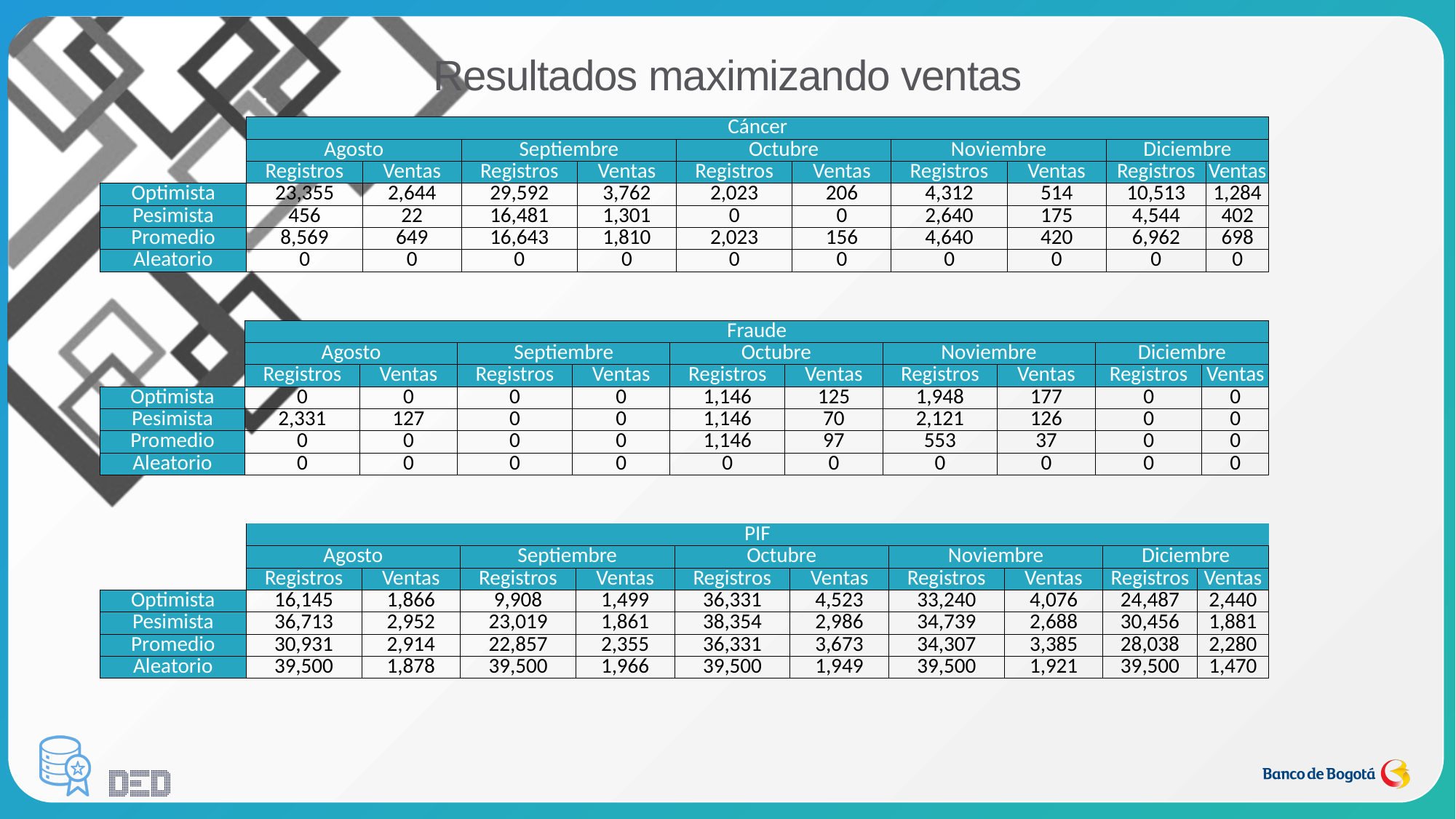

# Resultados maximizando ventas
|  | Cáncer |  |  |  |  |  |  |  |  |  |
| --- | --- | --- | --- | --- | --- | --- | --- | --- | --- | --- |
|  | Agosto |  | Septiembre |  | Octubre |  | Noviembre |  | Diciembre |  |
|  | Registros | Ventas | Registros | Ventas | Registros | Ventas | Registros | Ventas | Registros | Ventas |
| Optimista | 23,355 | 2,644 | 29,592 | 3,762 | 2,023 | 206 | 4,312 | 514 | 10,513 | 1,284 |
| Pesimista | 456 | 22 | 16,481 | 1,301 | 0 | 0 | 2,640 | 175 | 4,544 | 402 |
| Promedio | 8,569 | 649 | 16,643 | 1,810 | 2,023 | 156 | 4,640 | 420 | 6,962 | 698 |
| Aleatorio | 0 | 0 | 0 | 0 | 0 | 0 | 0 | 0 | 0 | 0 |
|  | Fraude |  |  |  |  |  |  |  |  |  |
| --- | --- | --- | --- | --- | --- | --- | --- | --- | --- | --- |
|  | Agosto |  | Septiembre |  | Octubre |  | Noviembre |  | Diciembre |  |
|  | Registros | Ventas | Registros | Ventas | Registros | Ventas | Registros | Ventas | Registros | Ventas |
| Optimista | 0 | 0 | 0 | 0 | 1,146 | 125 | 1,948 | 177 | 0 | 0 |
| Pesimista | 2,331 | 127 | 0 | 0 | 1,146 | 70 | 2,121 | 126 | 0 | 0 |
| Promedio | 0 | 0 | 0 | 0 | 1,146 | 97 | 553 | 37 | 0 | 0 |
| Aleatorio | 0 | 0 | 0 | 0 | 0 | 0 | 0 | 0 | 0 | 0 |
|  | PIF |  |  |  |  |  |  |  |  |  |
| --- | --- | --- | --- | --- | --- | --- | --- | --- | --- | --- |
|  | Agosto |  | Septiembre |  | Octubre |  | Noviembre |  | Diciembre |  |
|  | Registros | Ventas | Registros | Ventas | Registros | Ventas | Registros | Ventas | Registros | Ventas |
| Optimista | 16,145 | 1,866 | 9,908 | 1,499 | 36,331 | 4,523 | 33,240 | 4,076 | 24,487 | 2,440 |
| Pesimista | 36,713 | 2,952 | 23,019 | 1,861 | 38,354 | 2,986 | 34,739 | 2,688 | 30,456 | 1,881 |
| Promedio | 30,931 | 2,914 | 22,857 | 2,355 | 36,331 | 3,673 | 34,307 | 3,385 | 28,038 | 2,280 |
| Aleatorio | 39,500 | 1,878 | 39,500 | 1,966 | 39,500 | 1,949 | 39,500 | 1,921 | 39,500 | 1,470 |